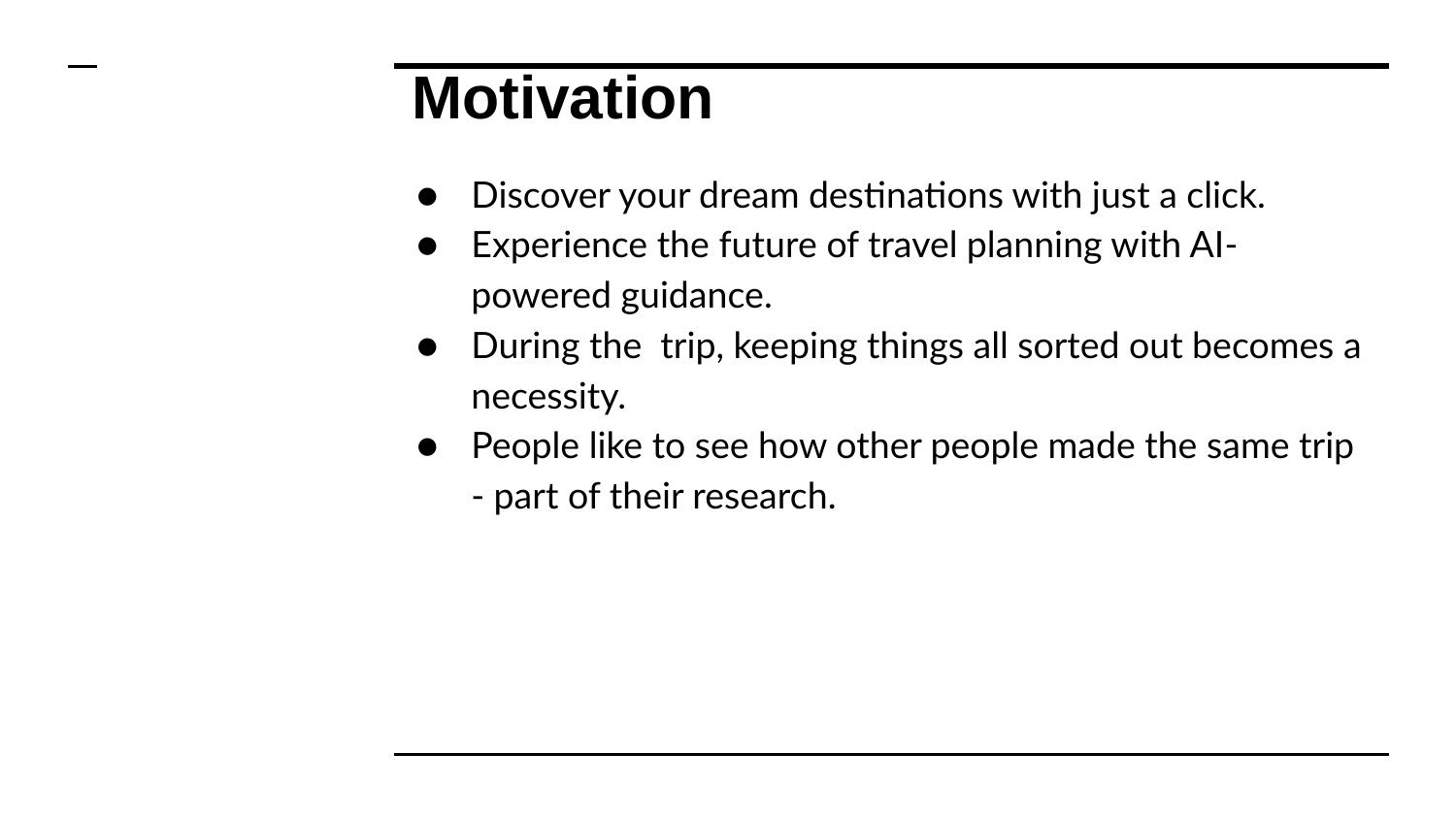

# Motivation
Discover your dream destinations with just a click.
Experience the future of travel planning with AI-powered guidance.
During the  trip, keeping things all sorted out becomes a necessity.
People like to see how other people made the same trip - part of their research.